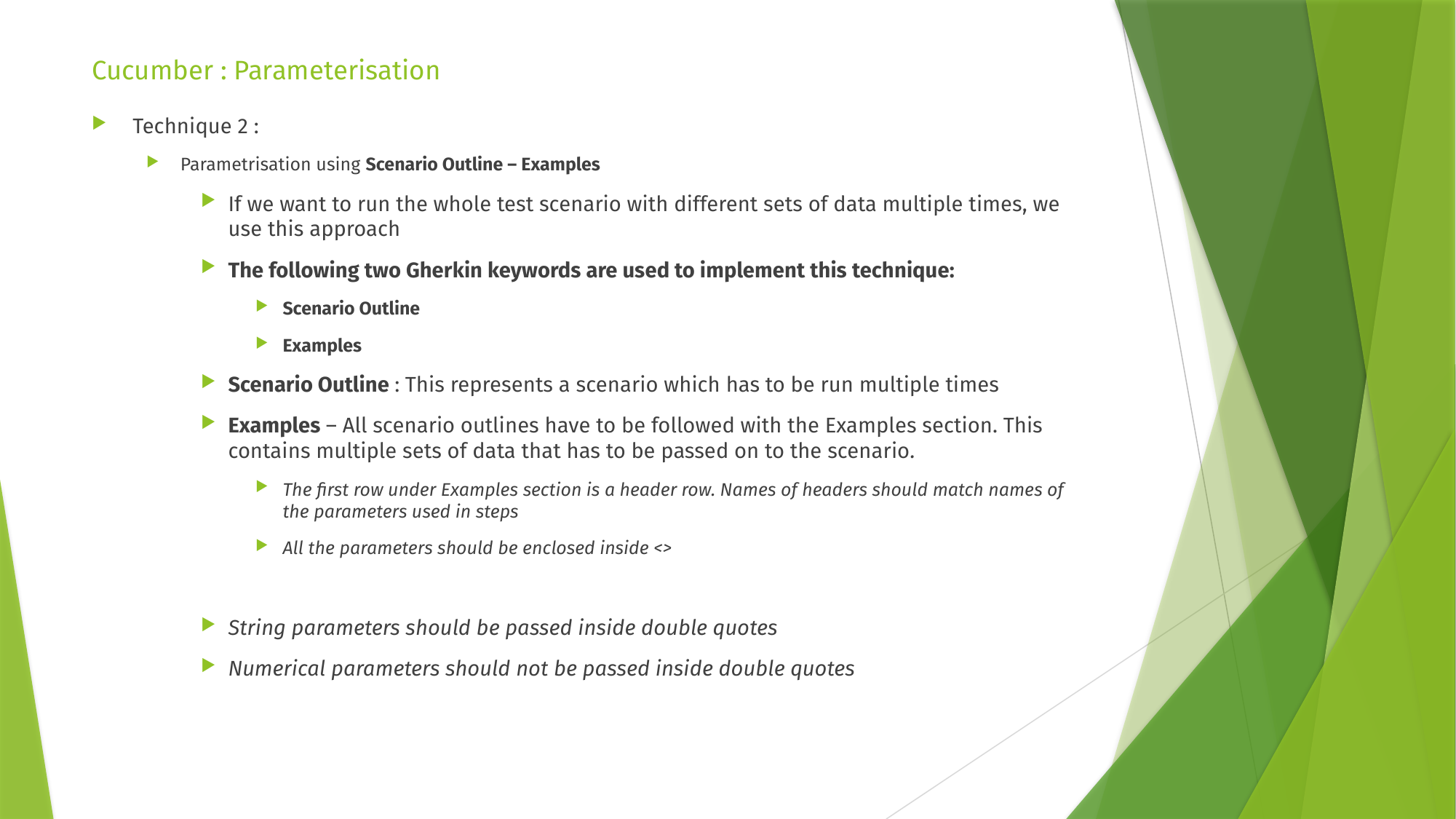

# Cucumber : Parameterisation
Technique 2 :
Parametrisation using Scenario Outline – Examples
If we want to run the whole test scenario with different sets of data multiple times, we use this approach
The following two Gherkin keywords are used to implement this technique:
Scenario Outline
Examples
Scenario Outline : This represents a scenario which has to be run multiple times
Examples – All scenario outlines have to be followed with the Examples section. This contains multiple sets of data that has to be passed on to the scenario.
The first row under Examples section is a header row. Names of headers should match names of the parameters used in steps
All the parameters should be enclosed inside <>

String parameters should be passed inside double quotes
Numerical parameters should not be passed inside double quotes